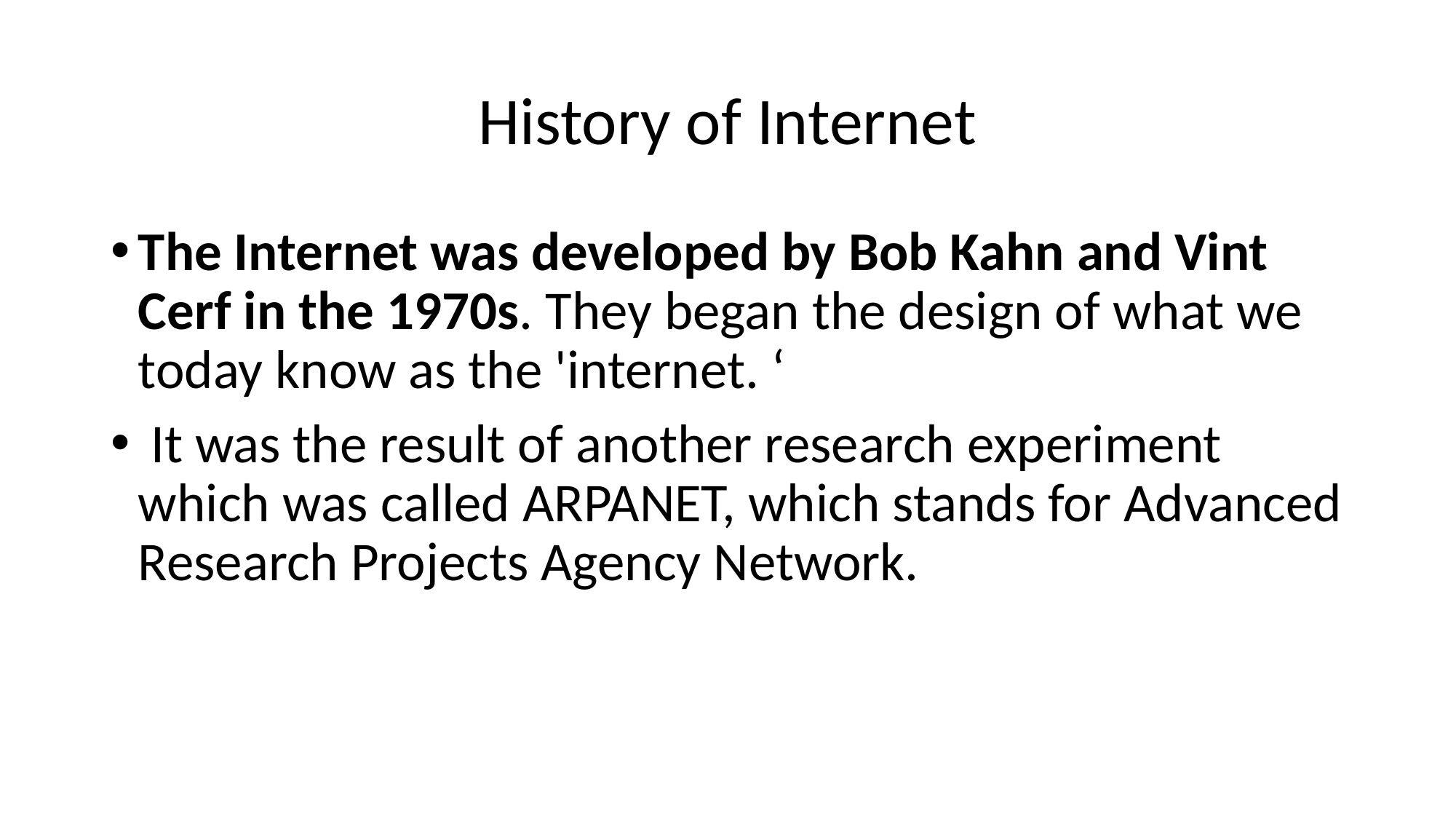

# History of Internet
The Internet was developed by Bob Kahn and Vint Cerf in the 1970s. They began the design of what we today know as the 'internet. ‘
 It was the result of another research experiment which was called ARPANET, which stands for Advanced Research Projects Agency Network.